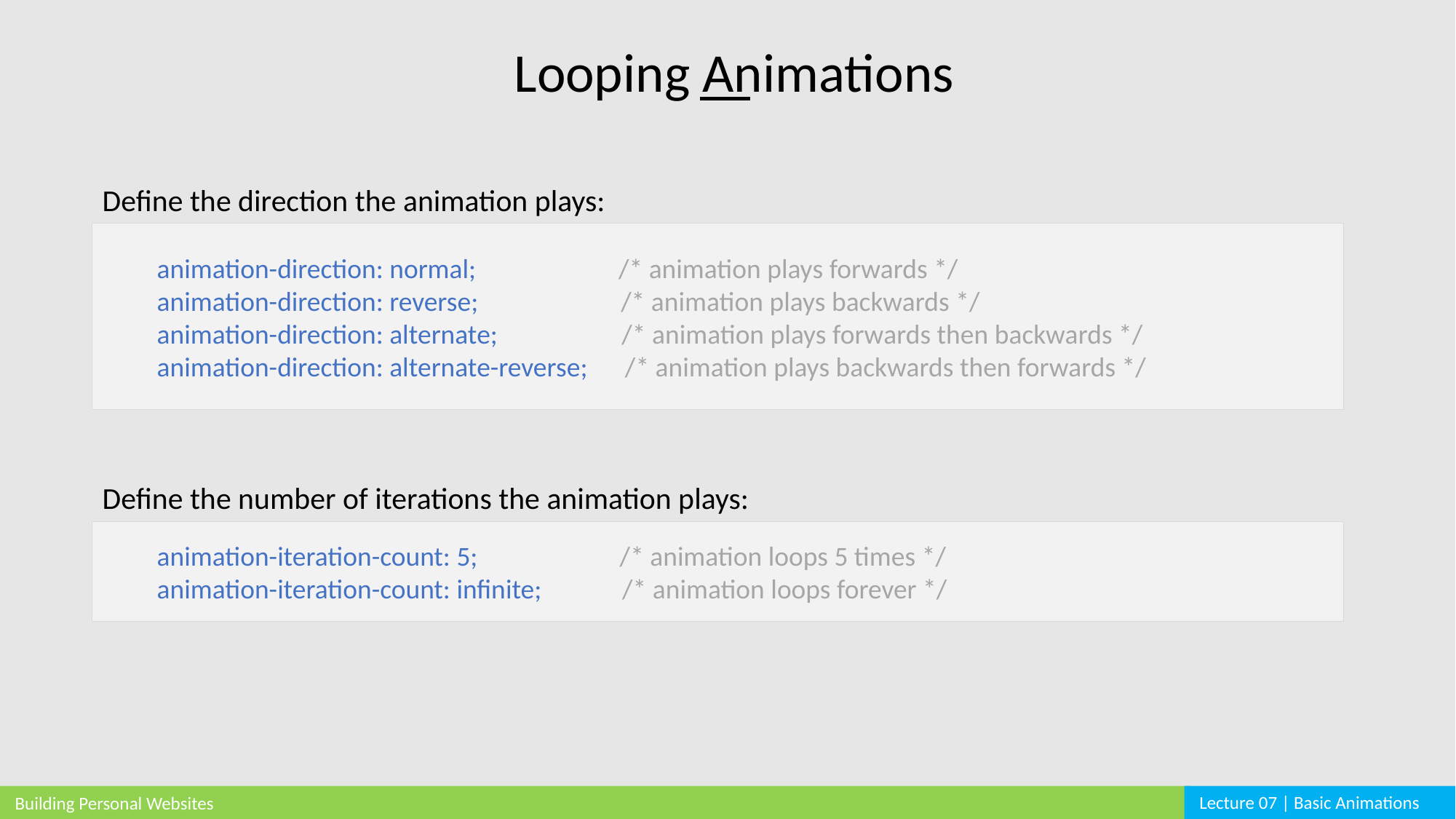

Looping Animations
Define the direction the animation plays:
animation-direction: normal;                       /* animation plays forwards */
animation-direction: reverse;                       /* animation plays backwards */
animation-direction: alternate;                    /* animation plays forwards then backwards */
animation-direction: alternate-reverse;      /* animation plays backwards then forwards */
Define the number of iterations the animation plays:
animation-iteration-count: 5;                       /* animation loops 5 times */
animation-iteration-count: infinite;             /* animation loops forever */
Lecture 07 | Basic Animations

Building Personal Websites